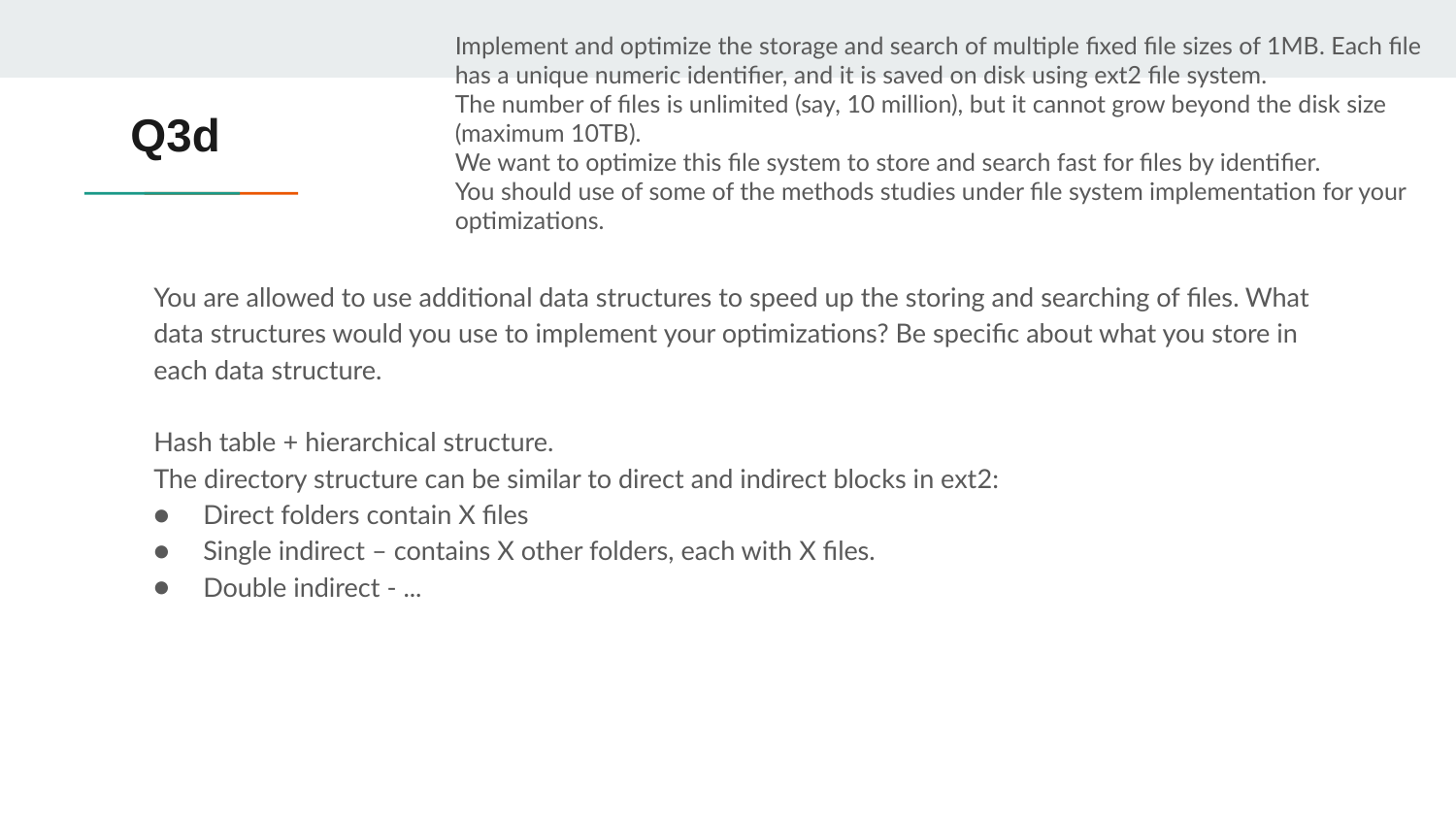

Implement and optimize the storage and search of multiple fixed file sizes of 1MB. Each file has a unique numeric identifier, and it is saved on disk using ext2 file system.
The number of files is unlimited (say, 10 million), but it cannot grow beyond the disk size (maximum 10TB).
We want to optimize this file system to store and search fast for files by identifier.
You should use of some of the methods studies under file system implementation for your optimizations.
# Q3d
You are allowed to use additional data structures to speed up the storing and searching of files. What data structures would you use to implement your optimizations? Be specific about what you store in each data structure.

Hash table + hierarchical structure.
The directory structure can be similar to direct and indirect blocks in ext2:
Direct folders contain X files
Single indirect – contains X other folders, each with X files.
Double indirect - ...